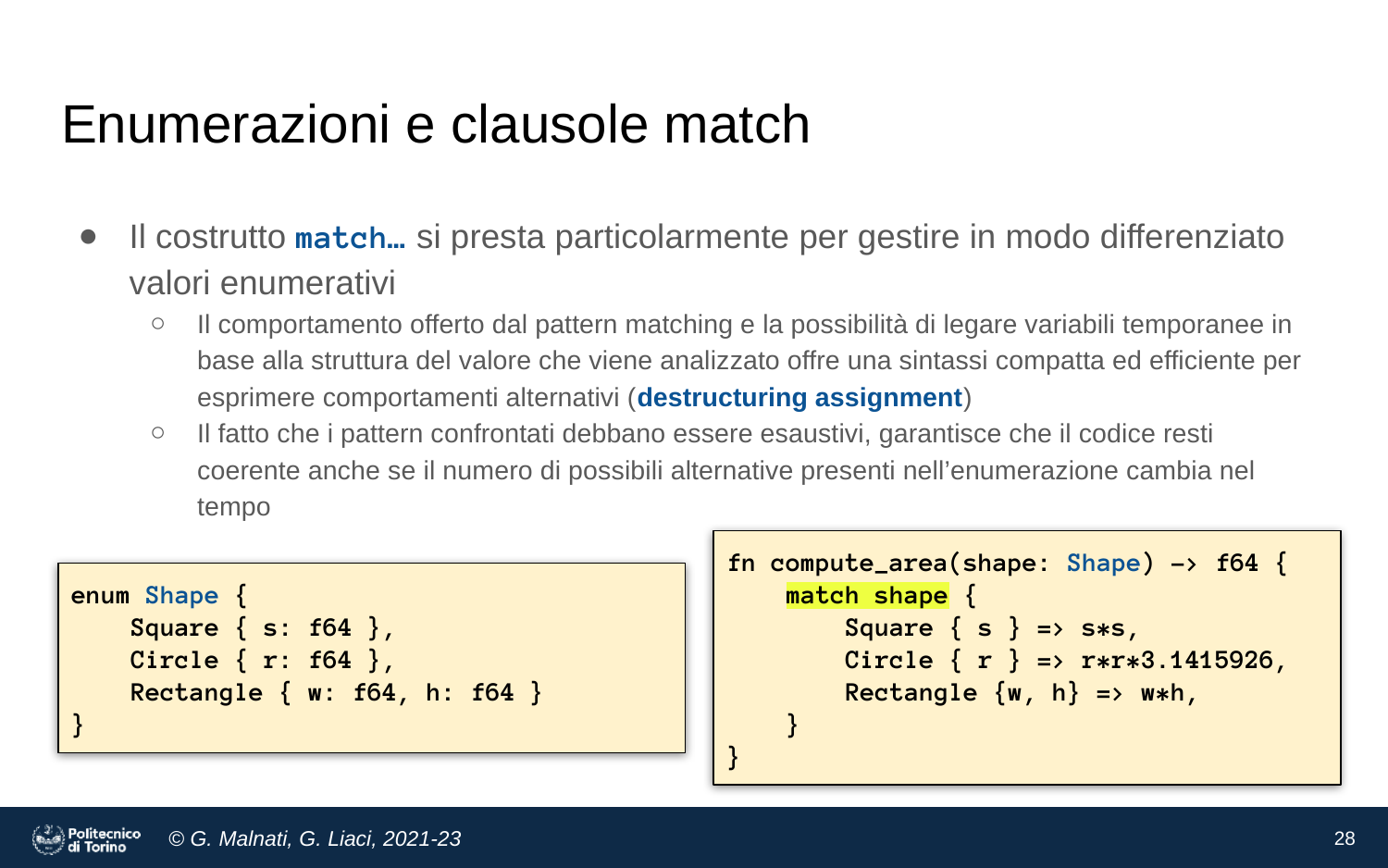

# Enumerazioni e clausole match
Il costrutto match… si presta particolarmente per gestire in modo differenziato valori enumerativi
Il comportamento offerto dal pattern matching e la possibilità di legare variabili temporanee in base alla struttura del valore che viene analizzato offre una sintassi compatta ed efficiente per esprimere comportamenti alternativi (destructuring assignment)
Il fatto che i pattern confrontati debbano essere esaustivi, garantisce che il codice resti coerente anche se il numero di possibili alternative presenti nell’enumerazione cambia nel tempo
fn compute_area(shape: Shape) -> f64 {
    match shape {
        Square { s } => s*s,
        Circle { r } => r*r*3.1415926,
        Rectangle {w, h} => w*h,
    }
}
enum Shape {
    Square { s: f64 },
    Circle { r: f64 },
    Rectangle { w: f64, h: f64 }
}
28